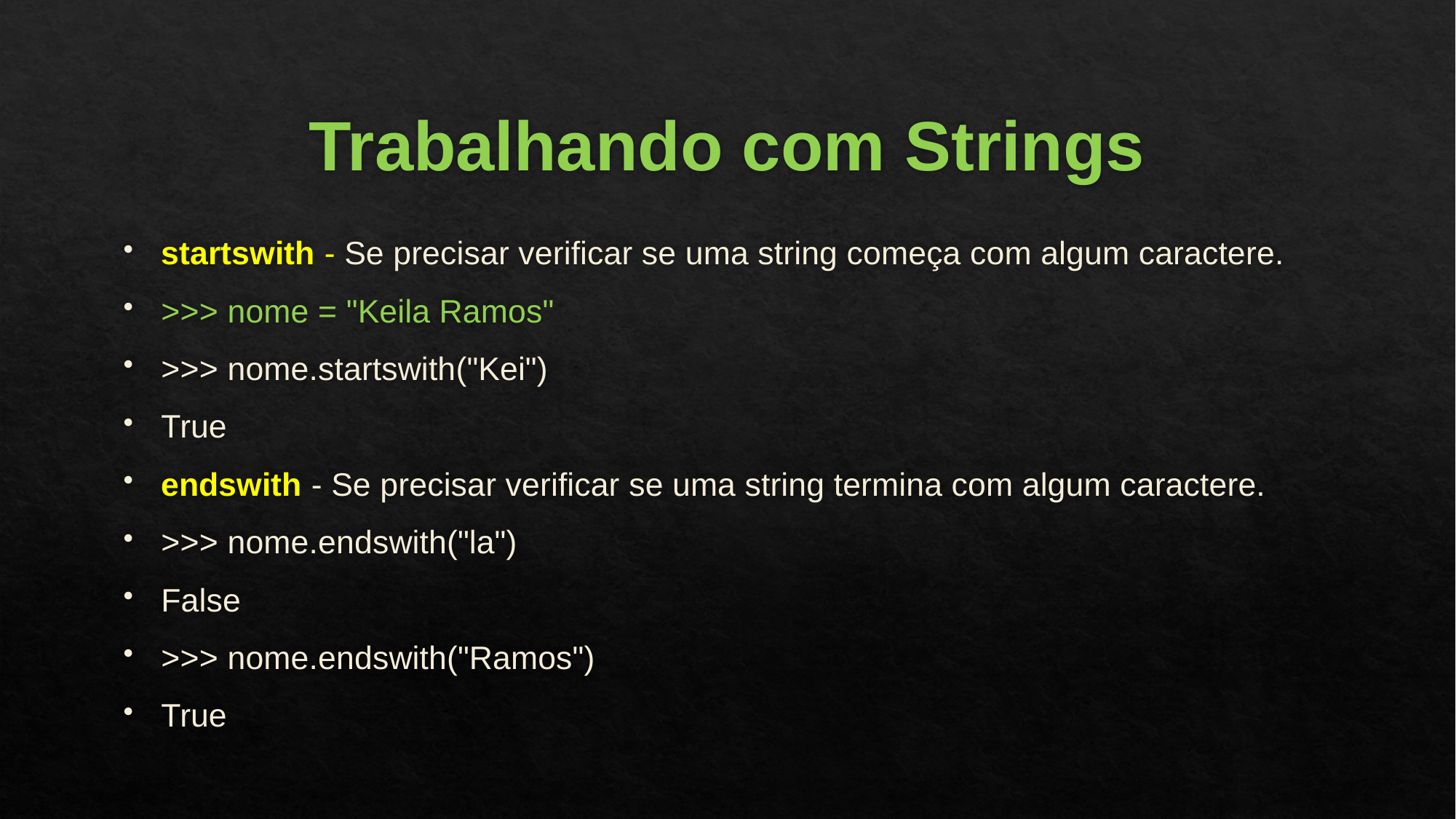

# Trabalhando com Strings
startswith - Se precisar verificar se uma string começa com algum caractere.
>>> nome = "Keila Ramos"
>>> nome.startswith("Kei")
True
endswith - Se precisar verificar se uma string termina com algum caractere.
>>> nome.endswith("la")
False
>>> nome.endswith("Ramos")
True